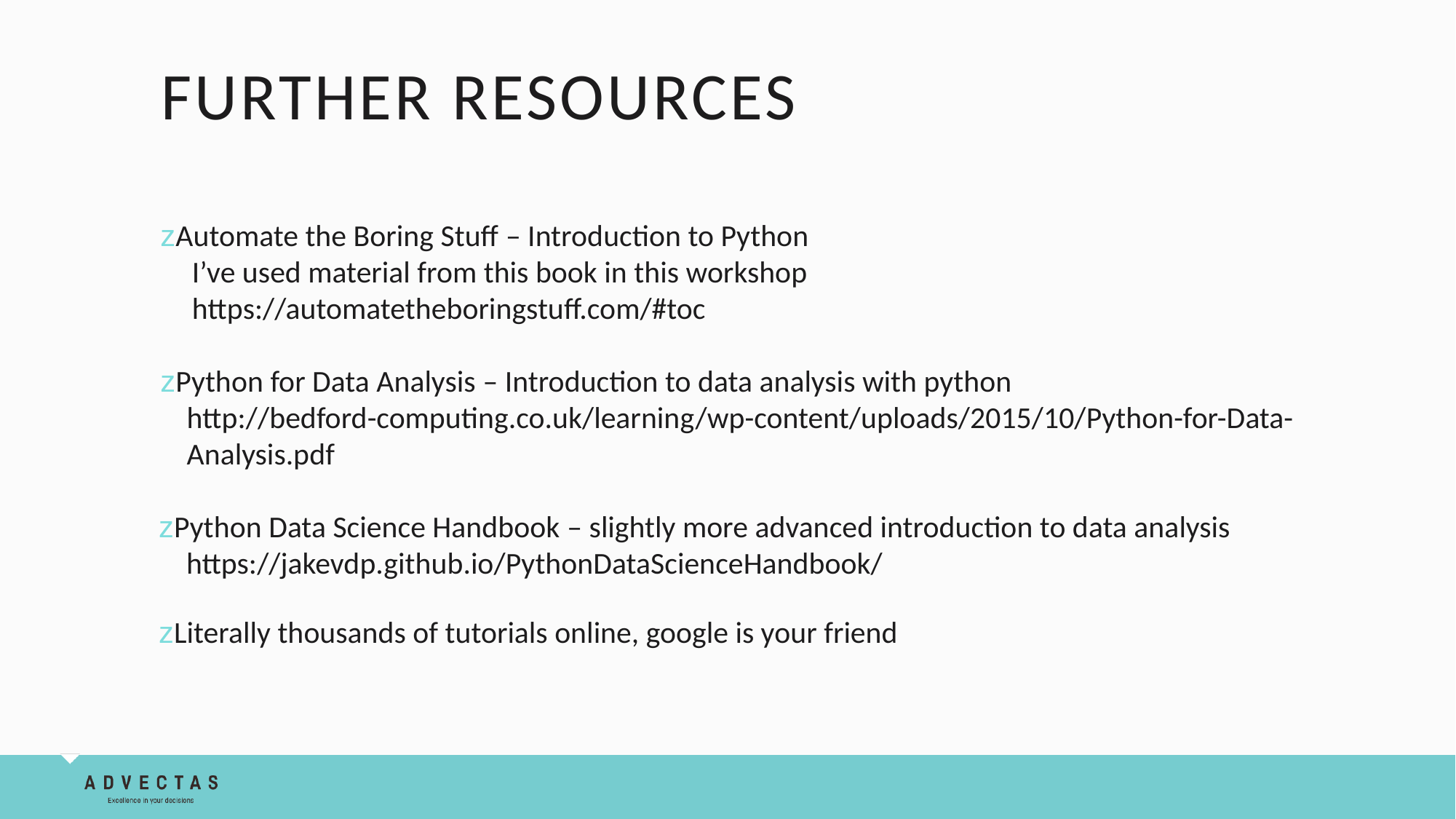

# Further resources
zAutomate the Boring Stuff – Introduction to Python
	I’ve used material from this book in this workshop
	https://automatetheboringstuff.com/#toc

zPython for Data Analysis – Introduction to data analysis with python
	http://bedford-computing.co.uk/learning/wp-content/uploads/2015/10/Python-for-Data-Analysis.pdf

zPython Data Science Handbook – slightly more advanced introduction to data analysis
    https://jakevdp.github.io/PythonDataScienceHandbook/

zLiterally thousands of tutorials online, google is your friend